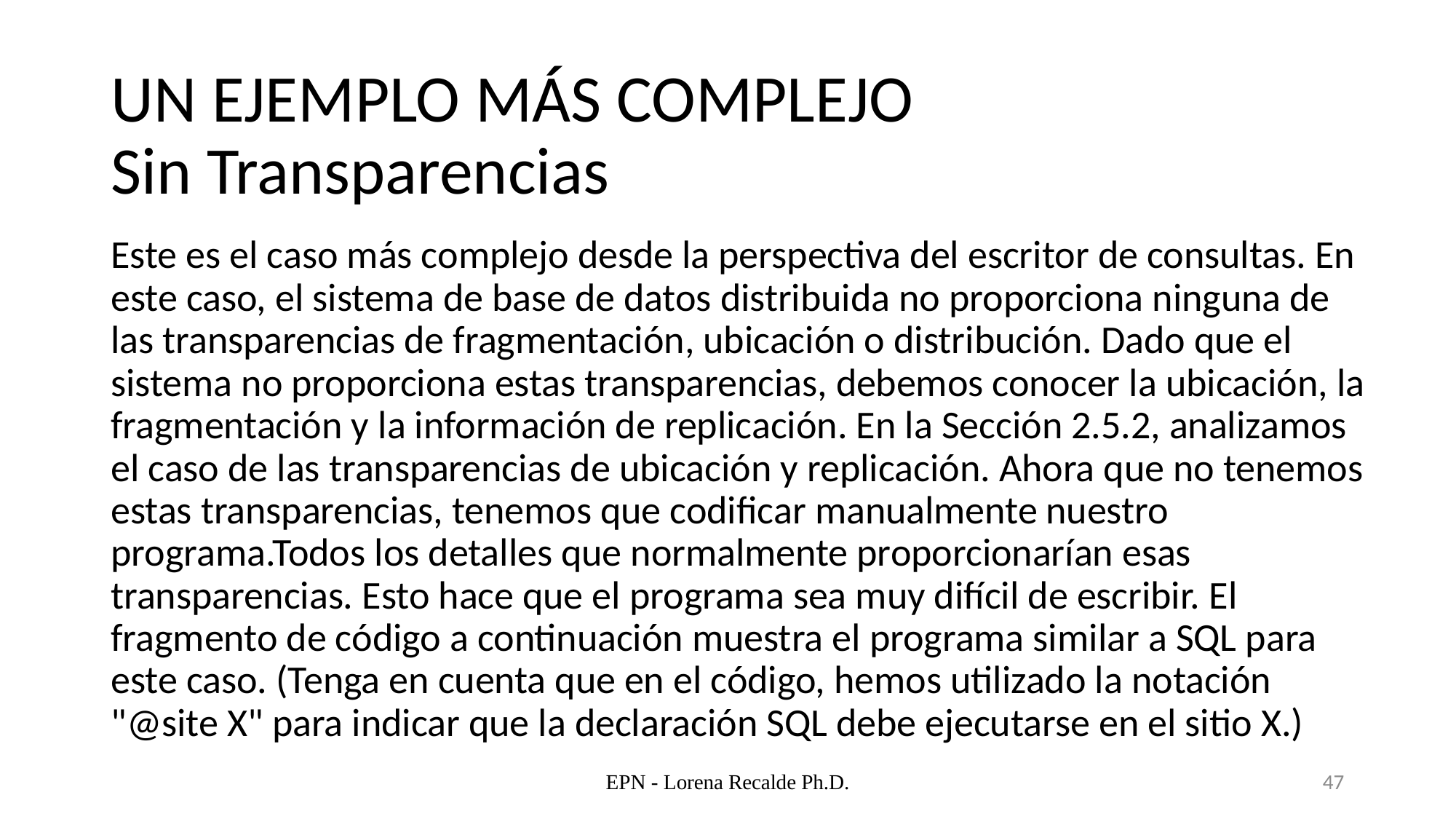

# UN EJEMPLO MÁS COMPLEJO Sin Transparencias
Este es el caso más complejo desde la perspectiva del escritor de consultas. En este caso, el sistema de base de datos distribuida no proporciona ninguna de las transparencias de fragmentación, ubicación o distribución. Dado que el sistema no proporciona estas transparencias, debemos conocer la ubicación, la fragmentación y la información de replicación. En la Sección 2.5.2, analizamos el caso de las transparencias de ubicación y replicación. Ahora que no tenemos estas transparencias, tenemos que codificar manualmente nuestro programa.Todos los detalles que normalmente proporcionarían esas transparencias. Esto hace que el programa sea muy difícil de escribir. El fragmento de código a continuación muestra el programa similar a SQL para este caso. (Tenga en cuenta que en el código, hemos utilizado la notación "@site X" para indicar que la declaración SQL debe ejecutarse en el sitio X.)
EPN - Lorena Recalde Ph.D.
47